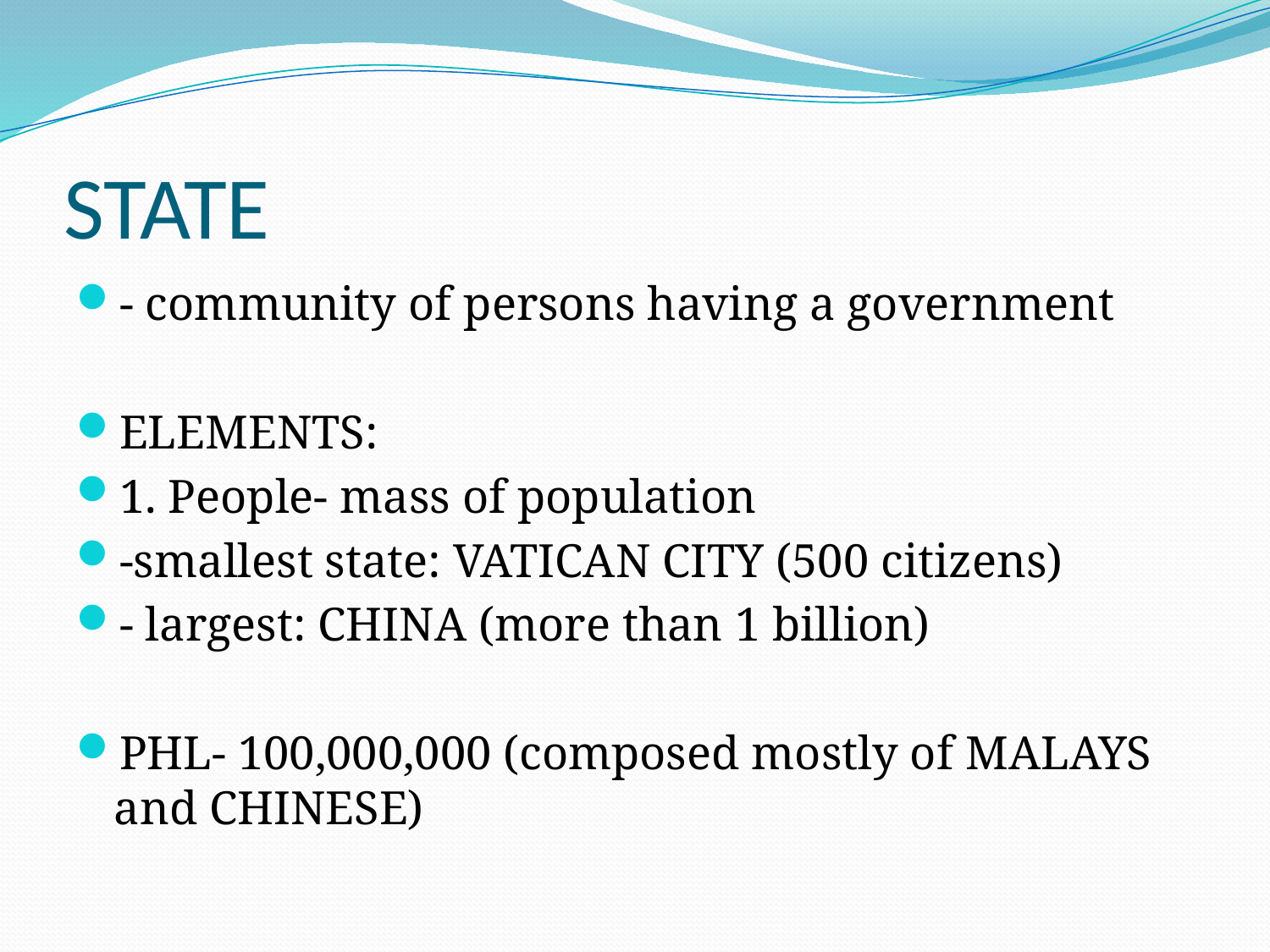

# STATE
- community of persons having a government

ELEMENTS:
1. People- mass of population
-smallest state: VATICAN CITY (500 citizens)
- largest: CHINA (more than 1 billion)

PHL- 100,000,000 (composed mostly of MALAYS and CHINESE)